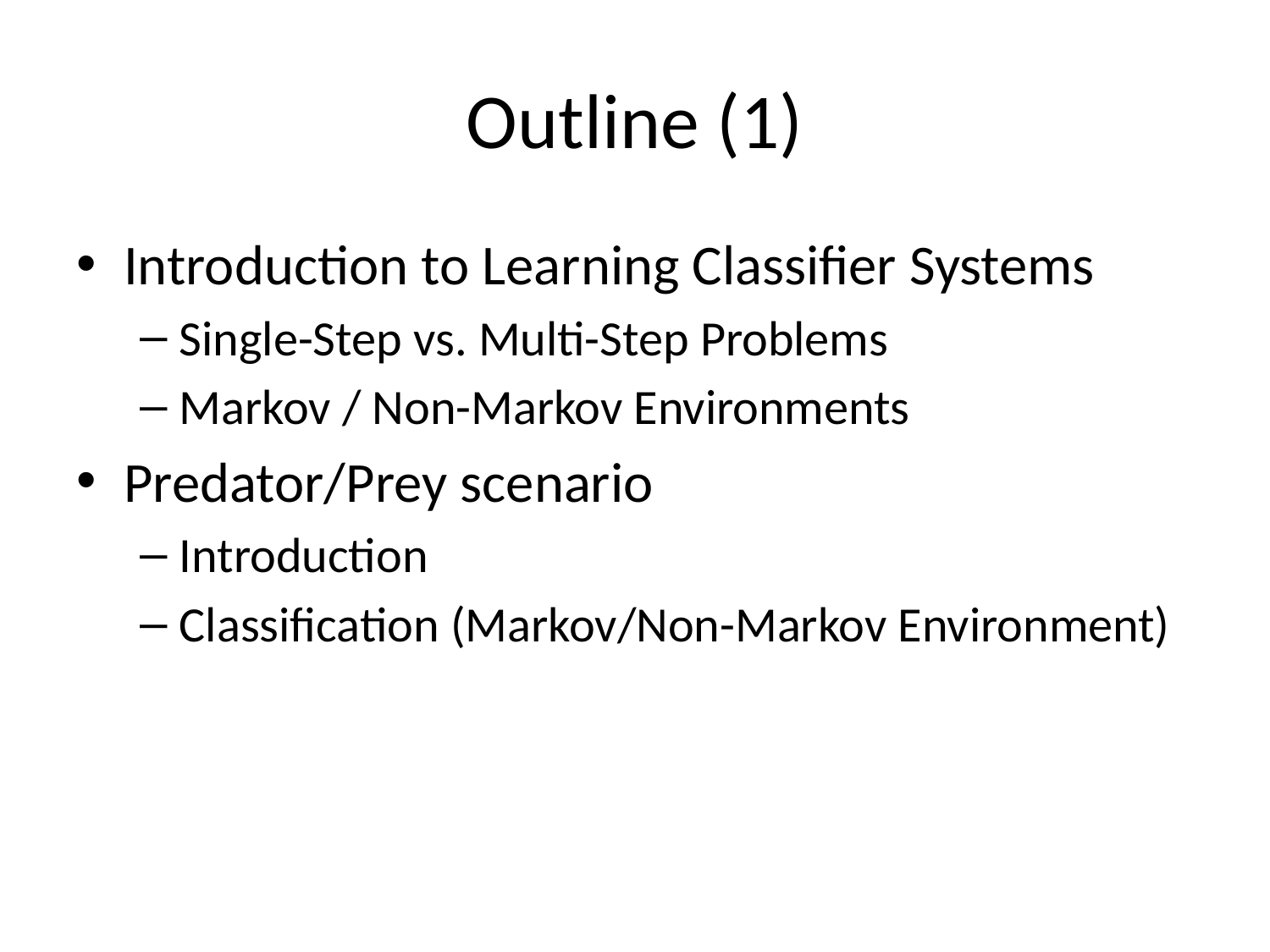

# Outline (1)
Introduction to Learning Classifier Systems
Single-Step vs. Multi-Step Problems
Markov / Non-Markov Environments
Predator/Prey scenario
Introduction
Classification (Markov/Non-Markov Environment)